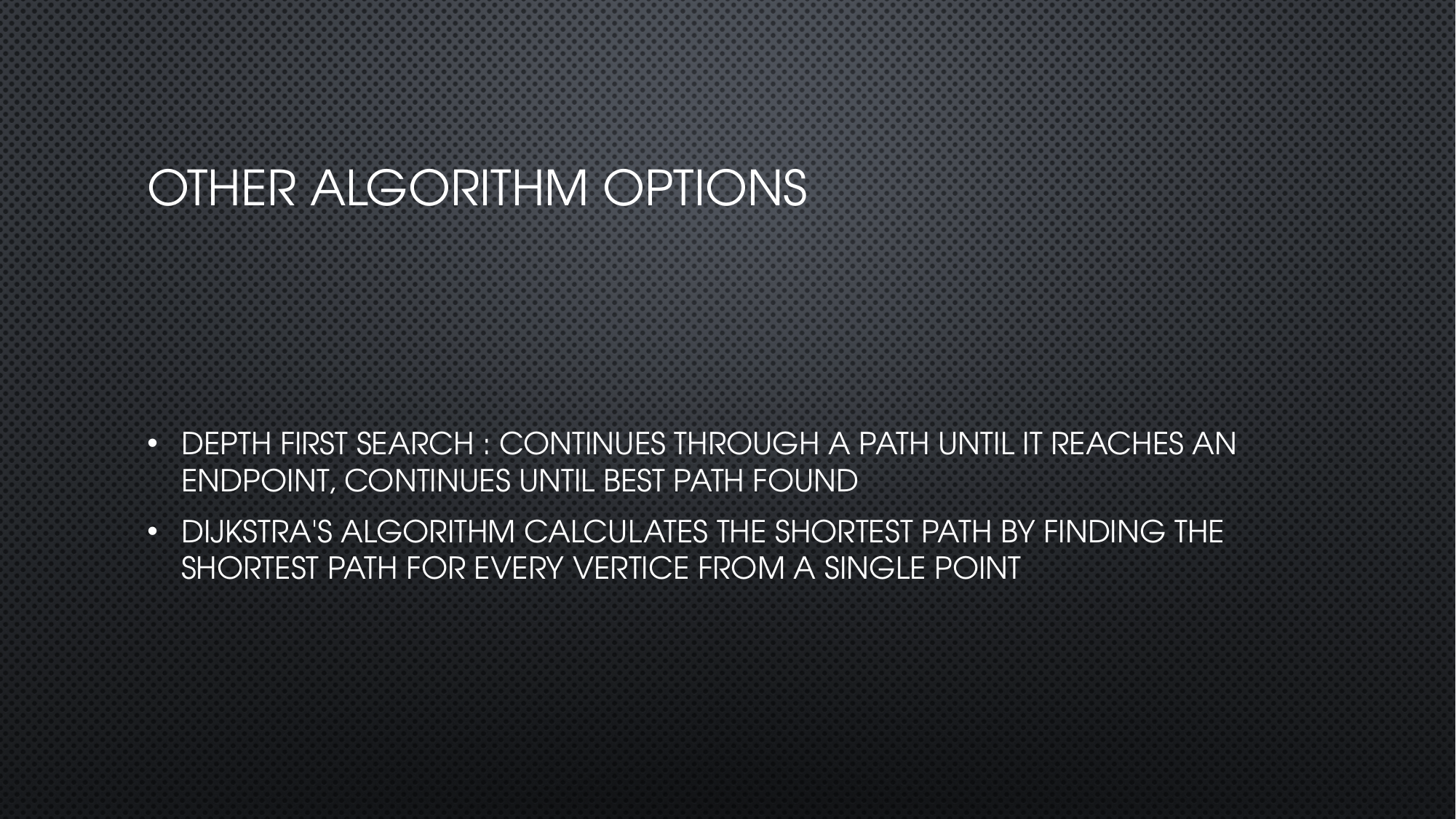

# Other Algorithm options
Depth first search : continues through a path until it reaches an endpoint, continues until best path found
Dijkstra's algorithm calculates the shortest path by finding the shortest path for every vertice from a single point